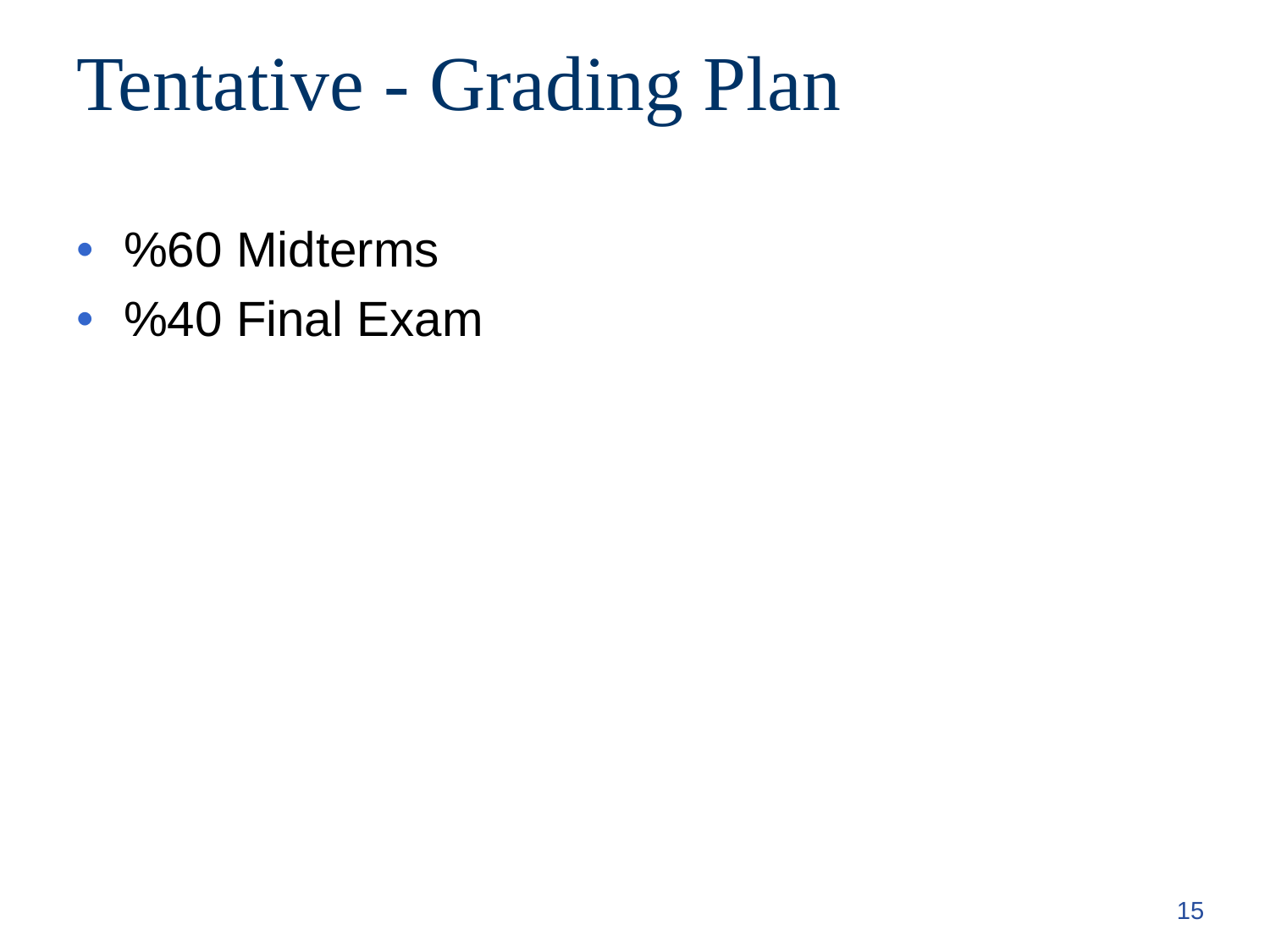

# Tentative - Grading Plan
%60 Midterms
%40 Final Exam
15